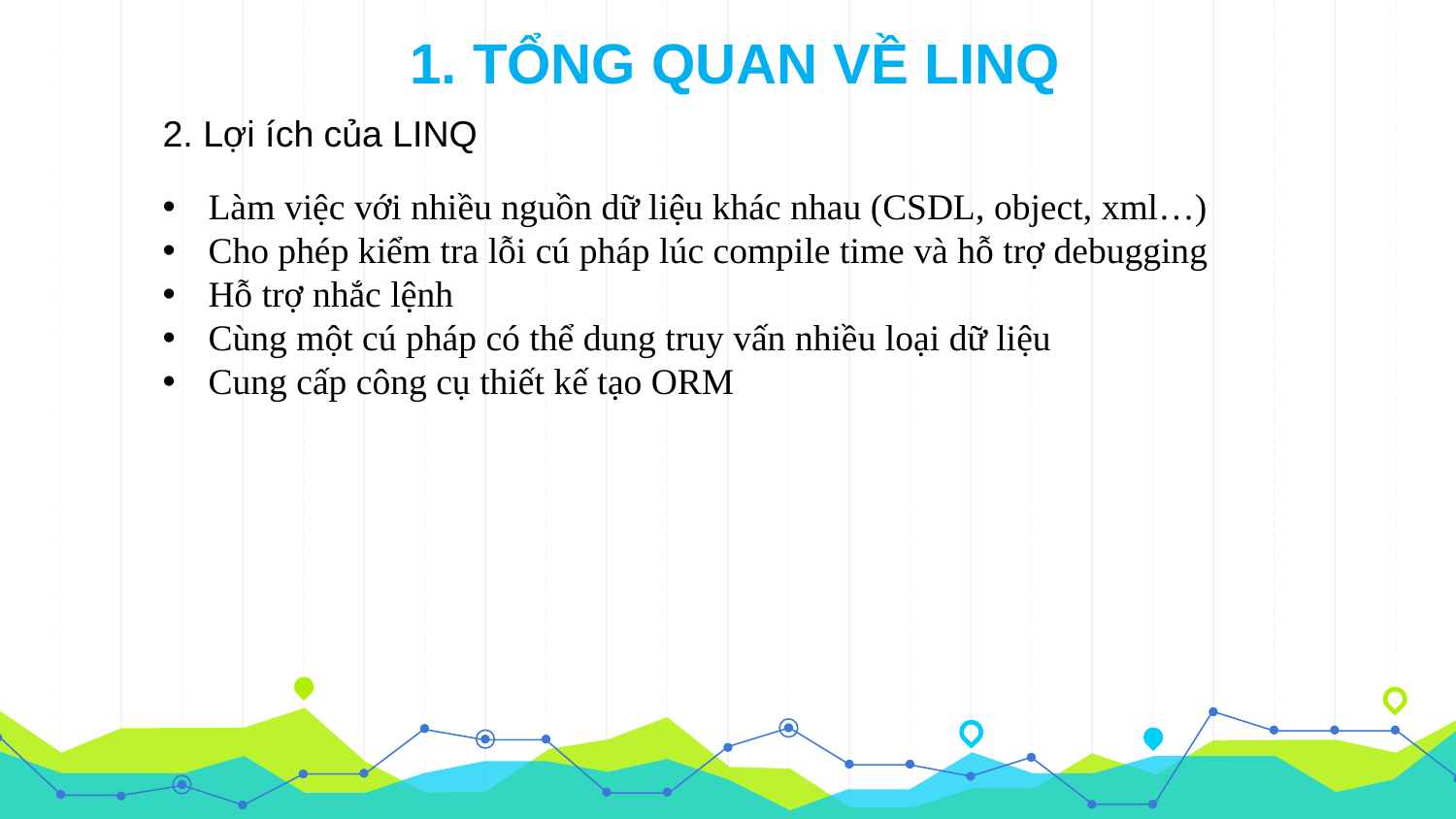

1. TỔNG QUAN VỀ LINQ
2. Lợi ích của LINQ

Làm việc với nhiều nguồn dữ liệu khác nhau (CSDL, object, xml…)
Cho phép kiểm tra lỗi cú pháp lúc compile time và hỗ trợ debugging
Hỗ trợ nhắc lệnh
Cùng một cú pháp có thể dung truy vấn nhiều loại dữ liệu
Cung cấp công cụ thiết kế tạo ORM